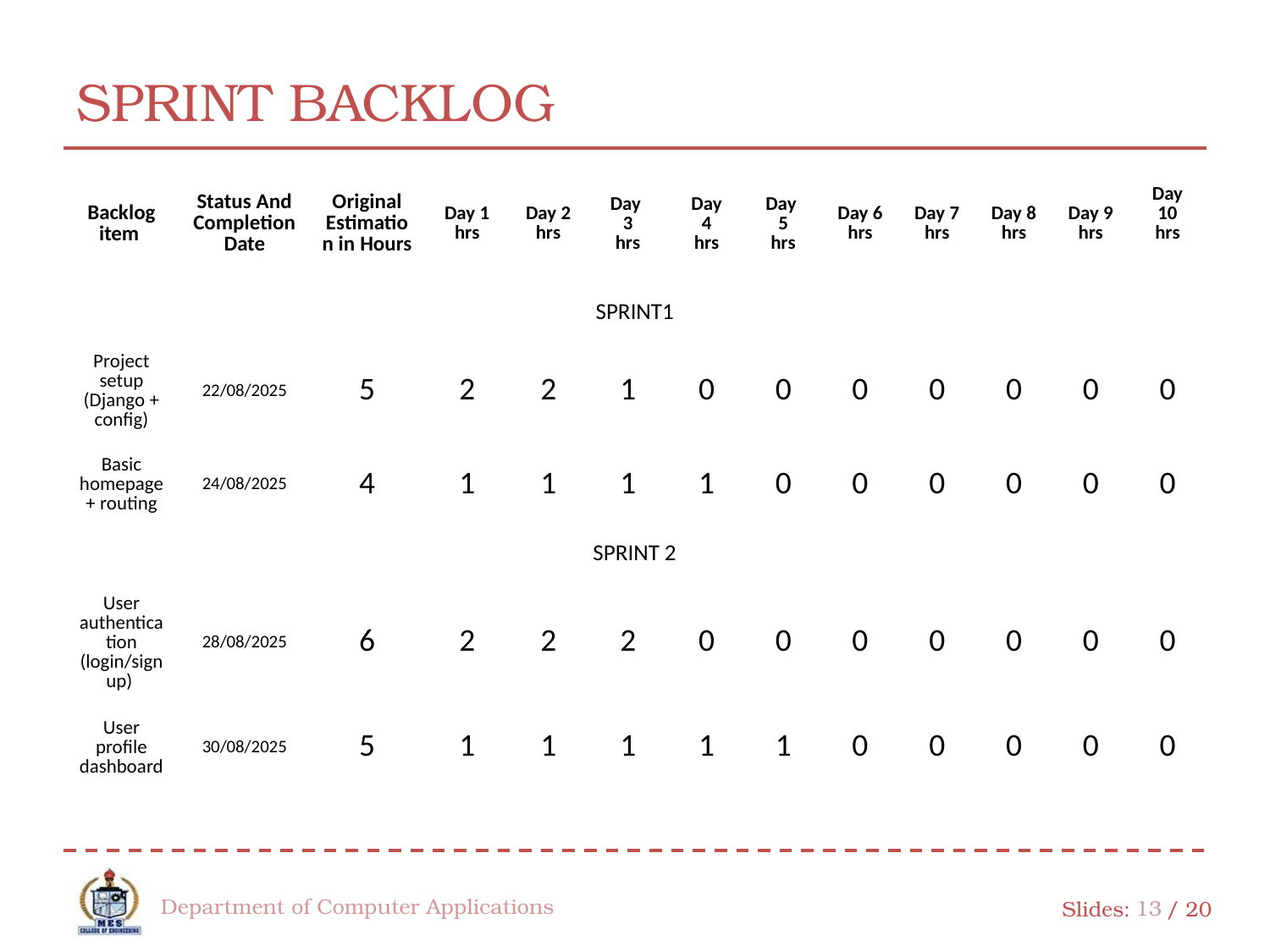

# SPRINT BACKLOG

| Backlog item | Status And Completion Date | Original Estimation in Hours | Day 1 hrs | Day 2 hrs | Day 3 hrs | Day 4 hrs | Day 5 hrs | Day 6 hrs | Day 7 hrs | Day 8 hrs | Day 9 hrs | Day 10 hrs |
| --- | --- | --- | --- | --- | --- | --- | --- | --- | --- | --- | --- | --- |
| SPRINT1 |  |  |  |  |  |  |  |  |  |  |  |  |
| Project setup (Django + config) | 22/08/2025 | 5 | 2 | 2 | 1 | 0 | 0 | 0 | 0 | 0 | 0 | 0 |
| Basic homepage + routing | 24/08/2025 | 4 | 1 | 1 | 1 | 1 | 0 | 0 | 0 | 0 | 0 | 0 |
| SPRINT 2 |  |  |  |  |  |  |  |  |  |  |  |  |
| User authentication (login/signup) | 28/08/2025 | 6 | 2 | 2 | 2 | 0 | 0 | 0 | 0 | 0 | 0 | 0 |
| User profile dashboard | 30/08/2025 | 5 | 1 | 1 | 1 | 1 | 1 | 0 | 0 | 0 | 0 | 0 |
Department of Computer Applications
13